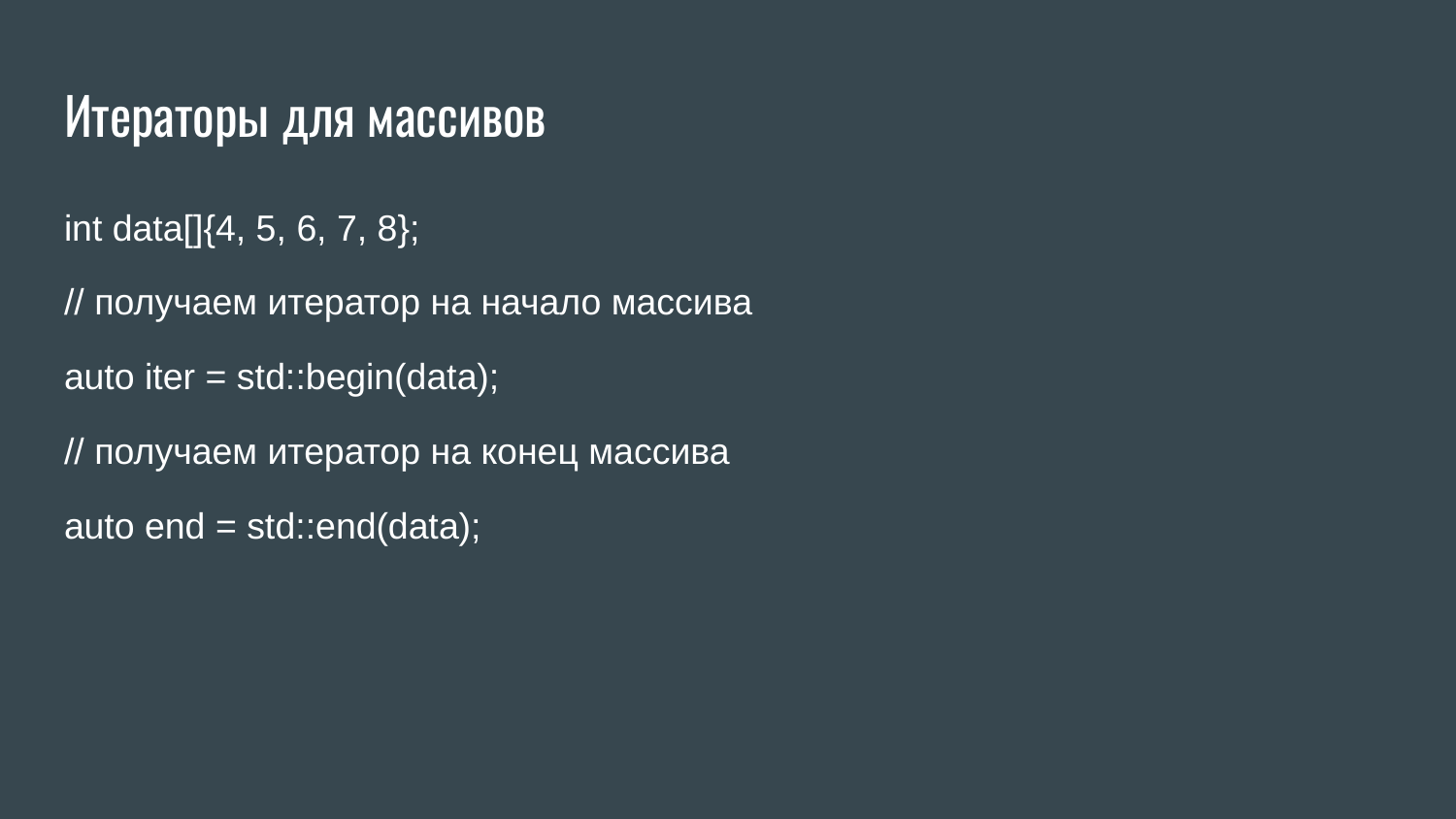

# Итераторы для массивов
int data[]{4, 5, 6, 7, 8};
// получаем итератор на начало массива
auto iter = std::begin(data);
// получаем итератор на конец массива
auto end = std::end(data);